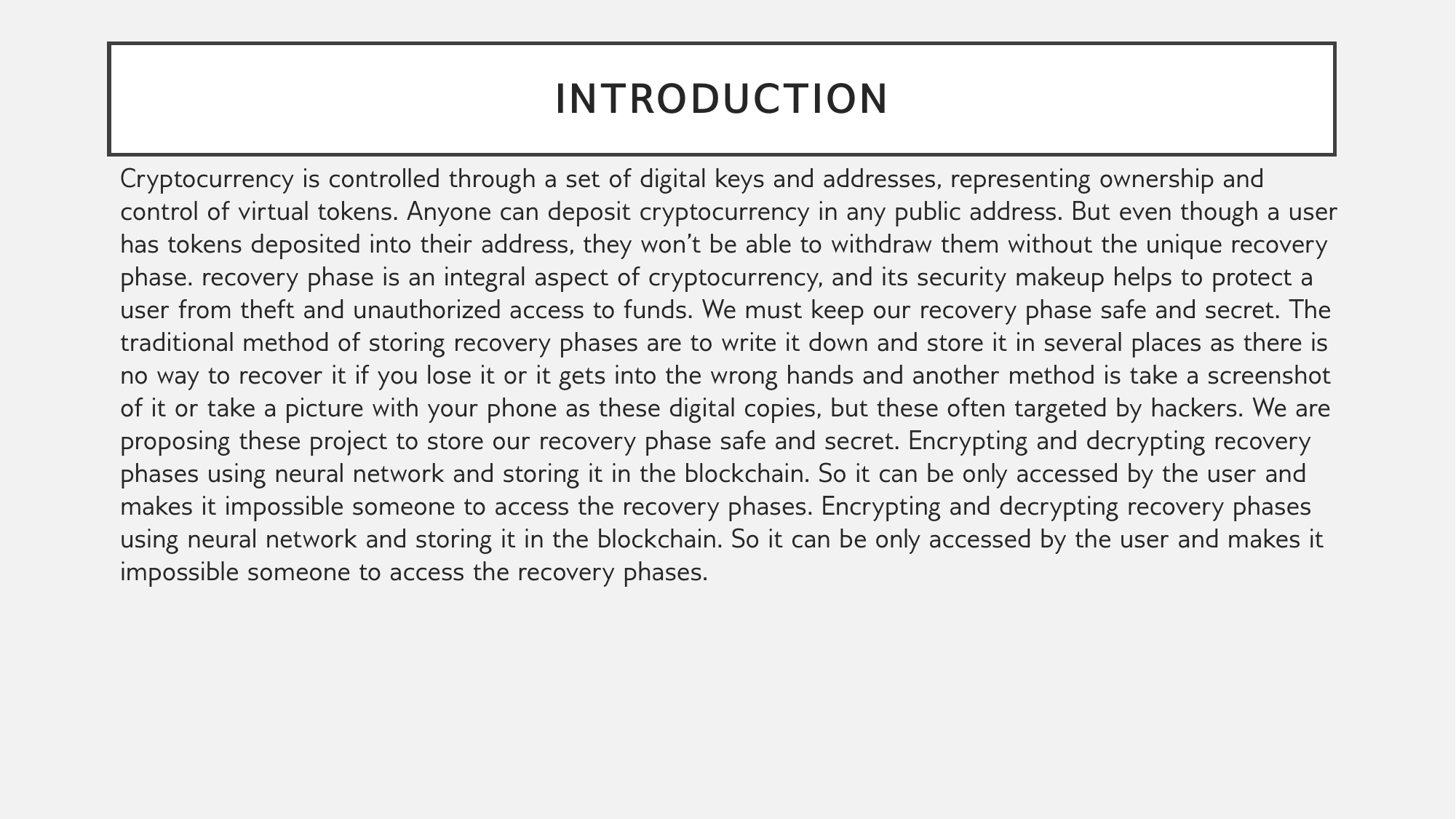

# Introduction
Cryptocurrency is controlled through a set of digital keys and addresses, representing ownership and control of virtual tokens. Anyone can deposit cryptocurrency in any public address. But even though a user has tokens deposited into their address, they won’t be able to withdraw them without the unique recovery phase. recovery phase is an integral aspect of cryptocurrency, and its security makeup helps to protect a user from theft and unauthorized access to funds. We must keep our recovery phase safe and secret. The traditional method of storing recovery phases are to write it down and store it in several places as there is no way to recover it if you lose it or it gets into the wrong hands and another method is take a screenshot of it or take a picture with your phone as these digital copies, but these often targeted by hackers. We are proposing these project to store our recovery phase safe and secret. Encrypting and decrypting recovery phases using neural network and storing it in the blockchain. So it can be only accessed by the user and makes it impossible someone to access the recovery phases. Encrypting and decrypting recovery phases using neural network and storing it in the blockchain. So it can be only accessed by the user and makes it impossible someone to access the recovery phases.